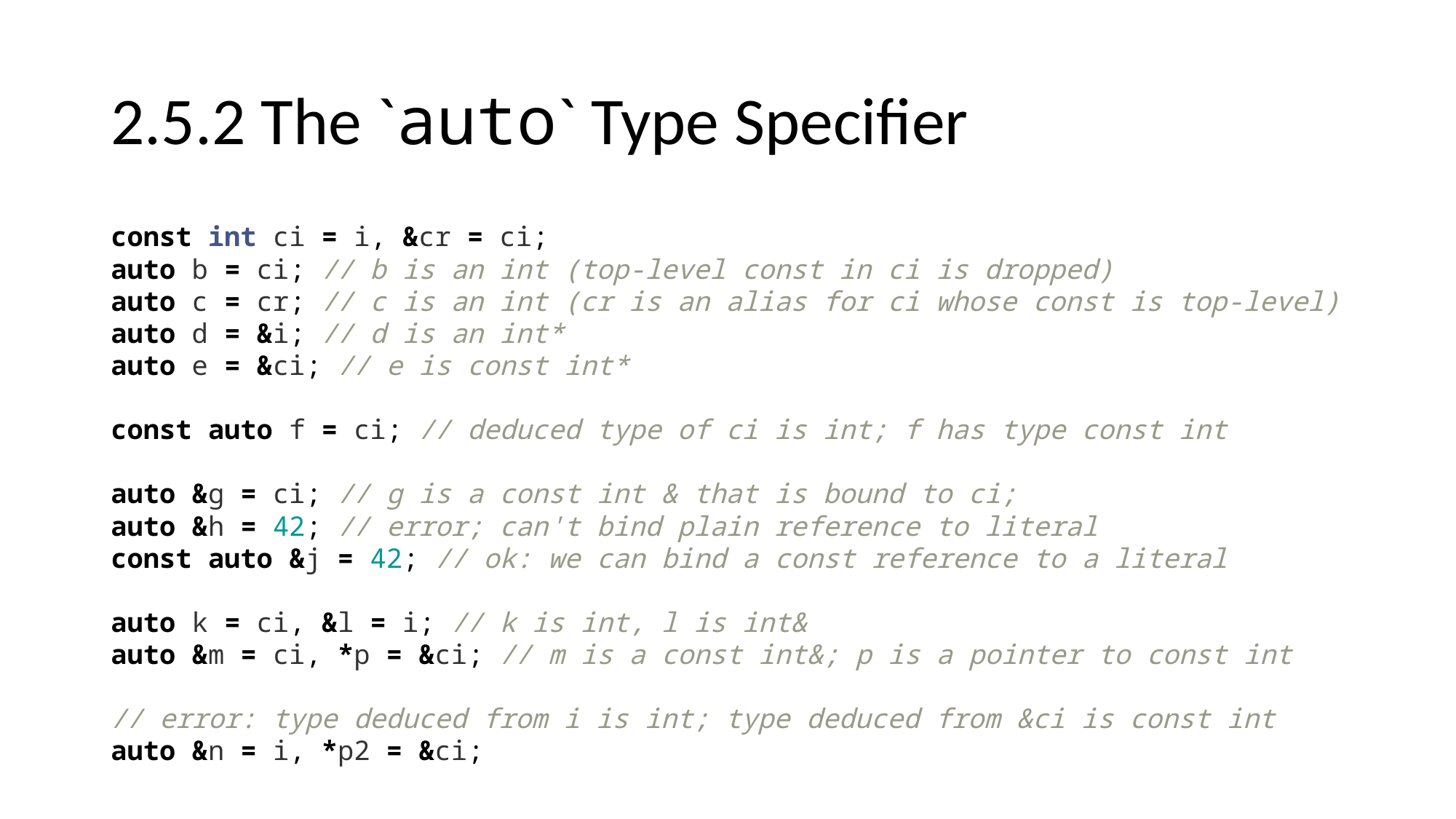

# 2.5.2 The `auto` Type Specifier
const int ci = i, &cr = ci;
auto b = ci; // b is an int (top-level const in ci is dropped)
auto c = cr; // c is an int (cr is an alias for ci whose const is top-level)
auto d = &i; // d is an int*
auto e = &ci; // e is const int*

const auto f = ci; // deduced type of ci is int; f has type const int

auto &g = ci; // g is a const int & that is bound to ci;
auto &h = 42; // error; can't bind plain reference to literal
const auto &j = 42; // ok: we can bind a const reference to a literal

auto k = ci, &l = i; // k is int, l is int&
auto &m = ci, *p = &ci; // m is a const int&; p is a pointer to const int

// error: type deduced from i is int; type deduced from &ci is const int
auto &n = i, *p2 = &ci;